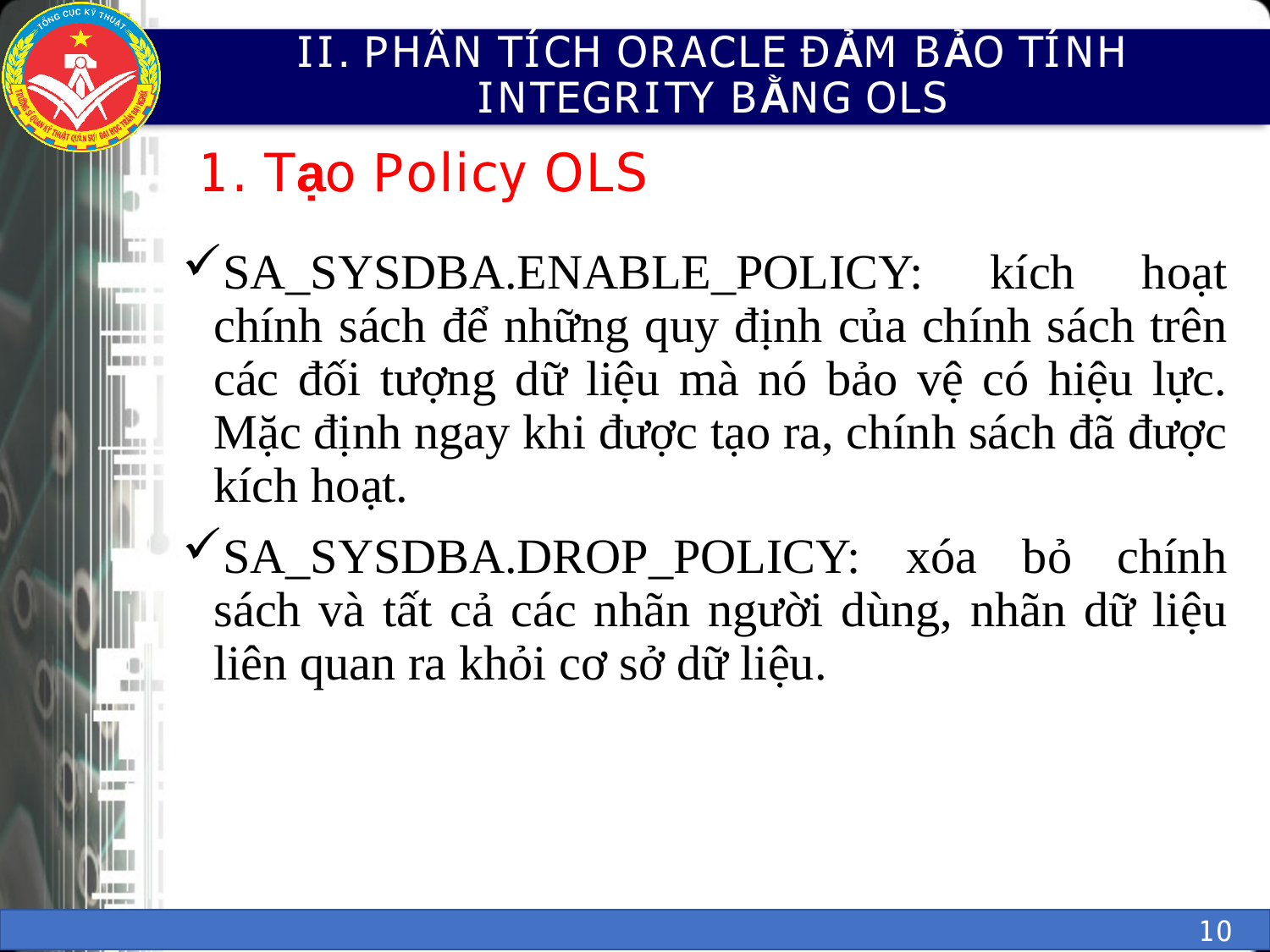

# II. PHÂN TÍCH ORACLE ĐẢM BẢO TÍNH INTEGRITY BẰNG OLS
1. Tạo Policy OLS
SA_SYSDBA.ENABLE_POLICY: kích hoạt chính sách để những quy định của chính sách trên các đối tượng dữ liệu mà nó bảo vệ có hiệu lực. Mặc định ngay khi được tạo ra, chính sách đã được kích hoạt.
SA_SYSDBA.DROP_POLICY: xóa bỏ chính sách và tất cả các nhãn người dùng, nhãn dữ liệu liên quan ra khỏi cơ sở dữ liệu.